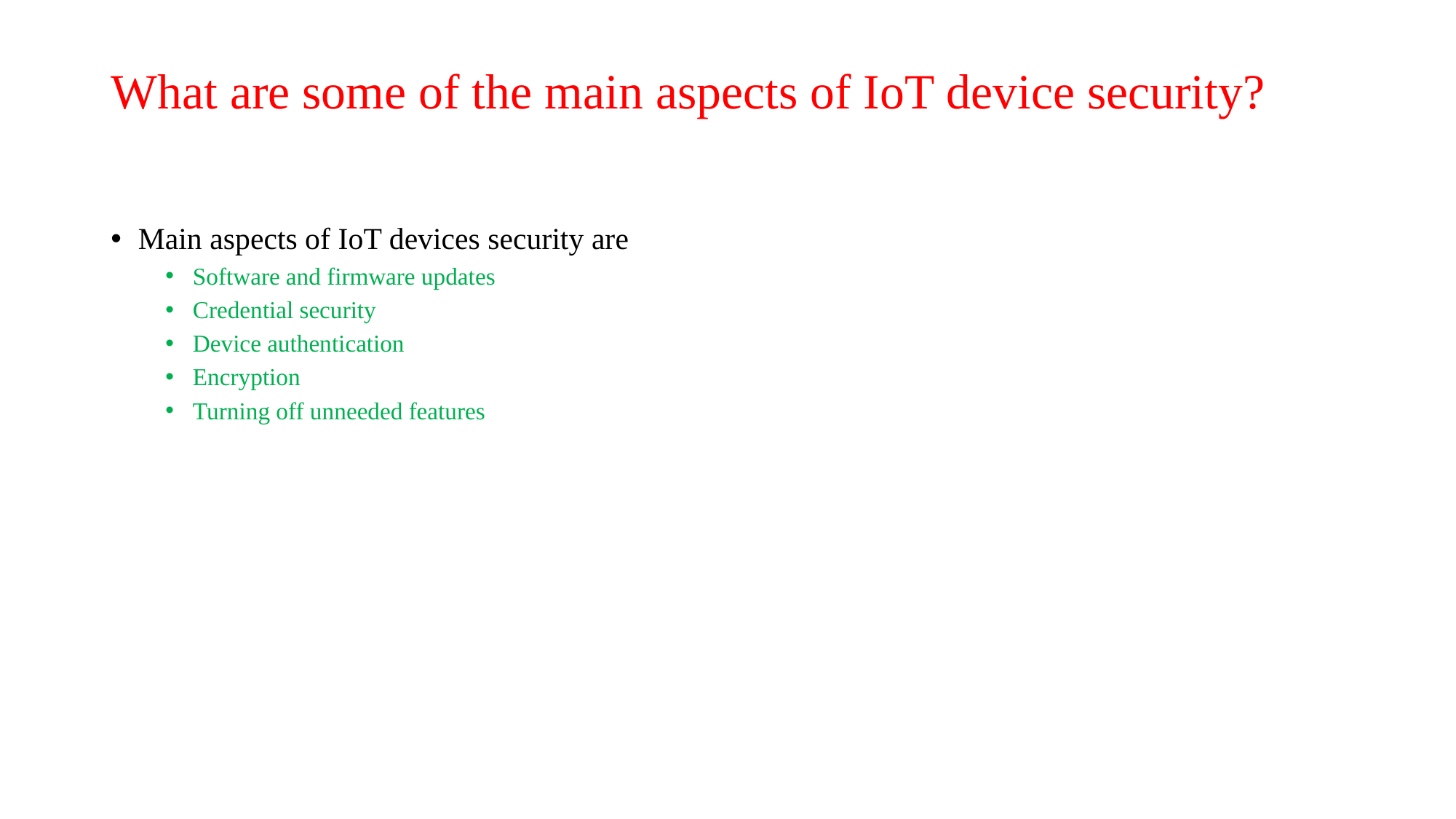

# What are some of the main aspects of IoT device security?
Main aspects of IoT devices security are
Software and firmware updates
Credential security
Device authentication
Encryption
Turning off unneeded features